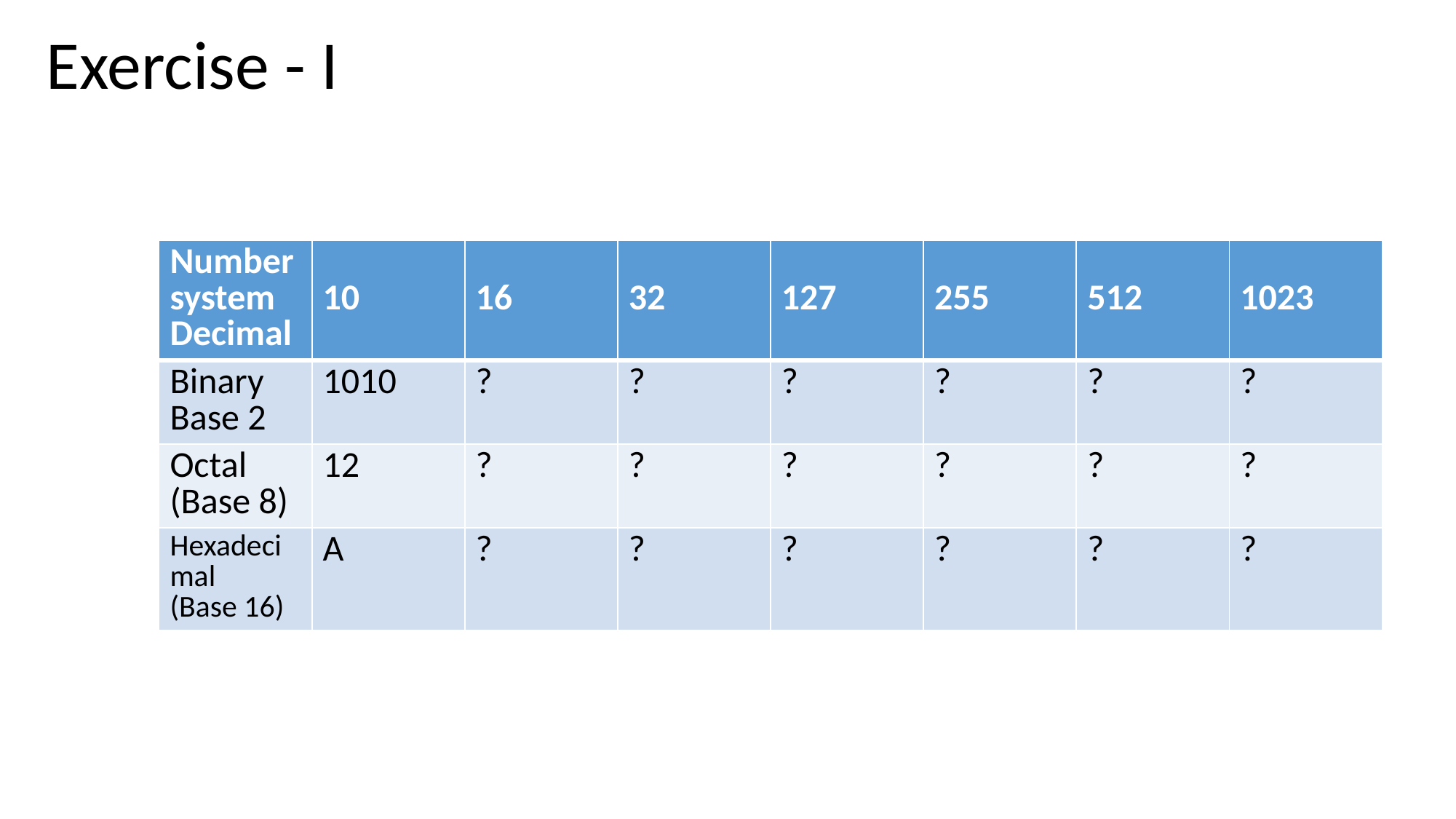

Exercise - I
| Number system Decimal | 10 | 16 | 32 | 127 | 255 | 512 | 1023 |
| --- | --- | --- | --- | --- | --- | --- | --- |
| Binary Base 2 | 1010 | ? | ? | ? | ? | ? | ? |
| Octal (Base 8) | 12 | ? | ? | ? | ? | ? | ? |
| Hexadecimal (Base 16) | A | ? | ? | ? | ? | ? | ? |